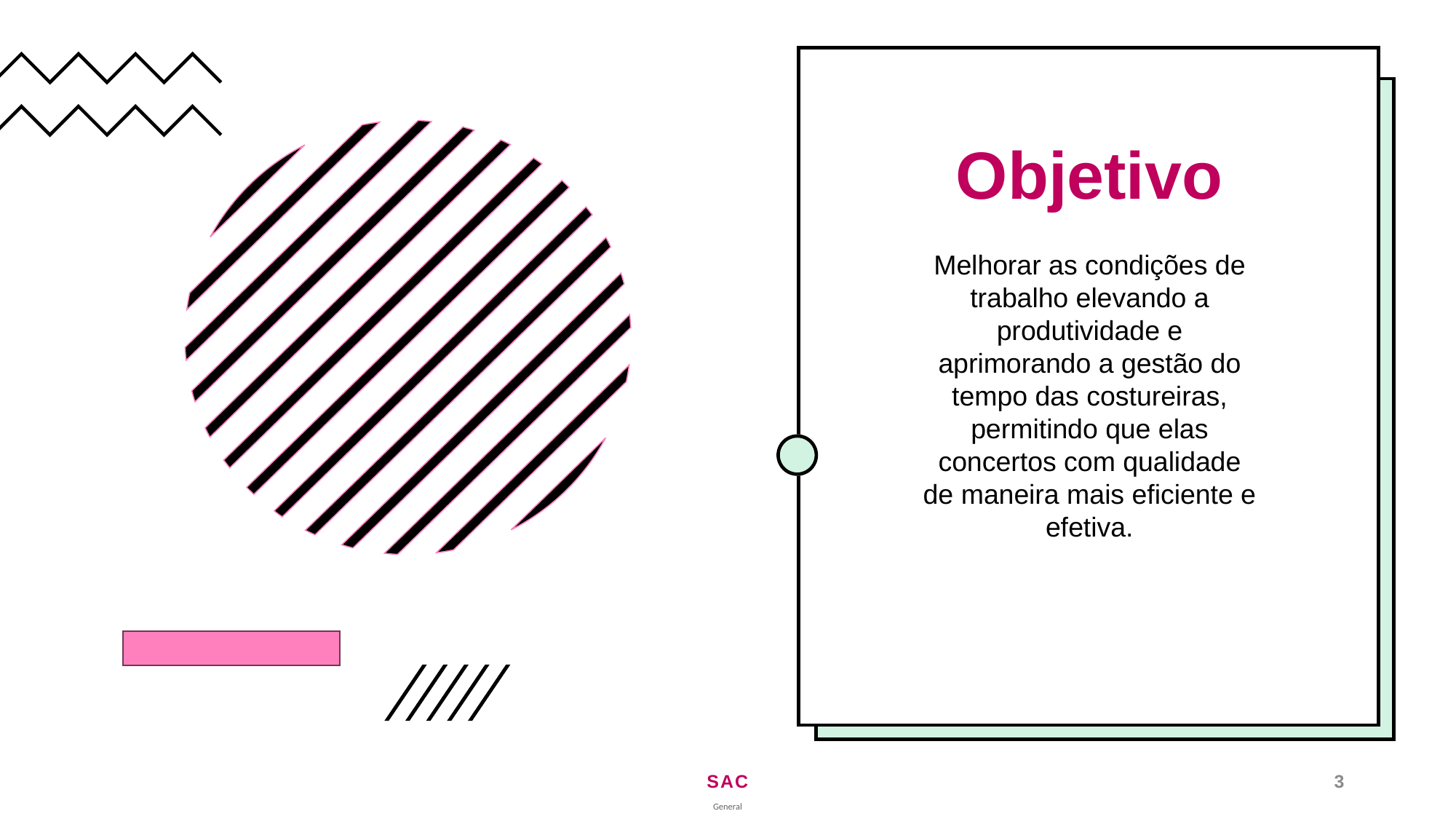

Objetivo
Melhorar as condições de trabalho elevando a produtividade e aprimorando a gestão do tempo das costureiras, permitindo que elas concertos com qualidade de maneira mais eficiente e efetiva.

SAC
3